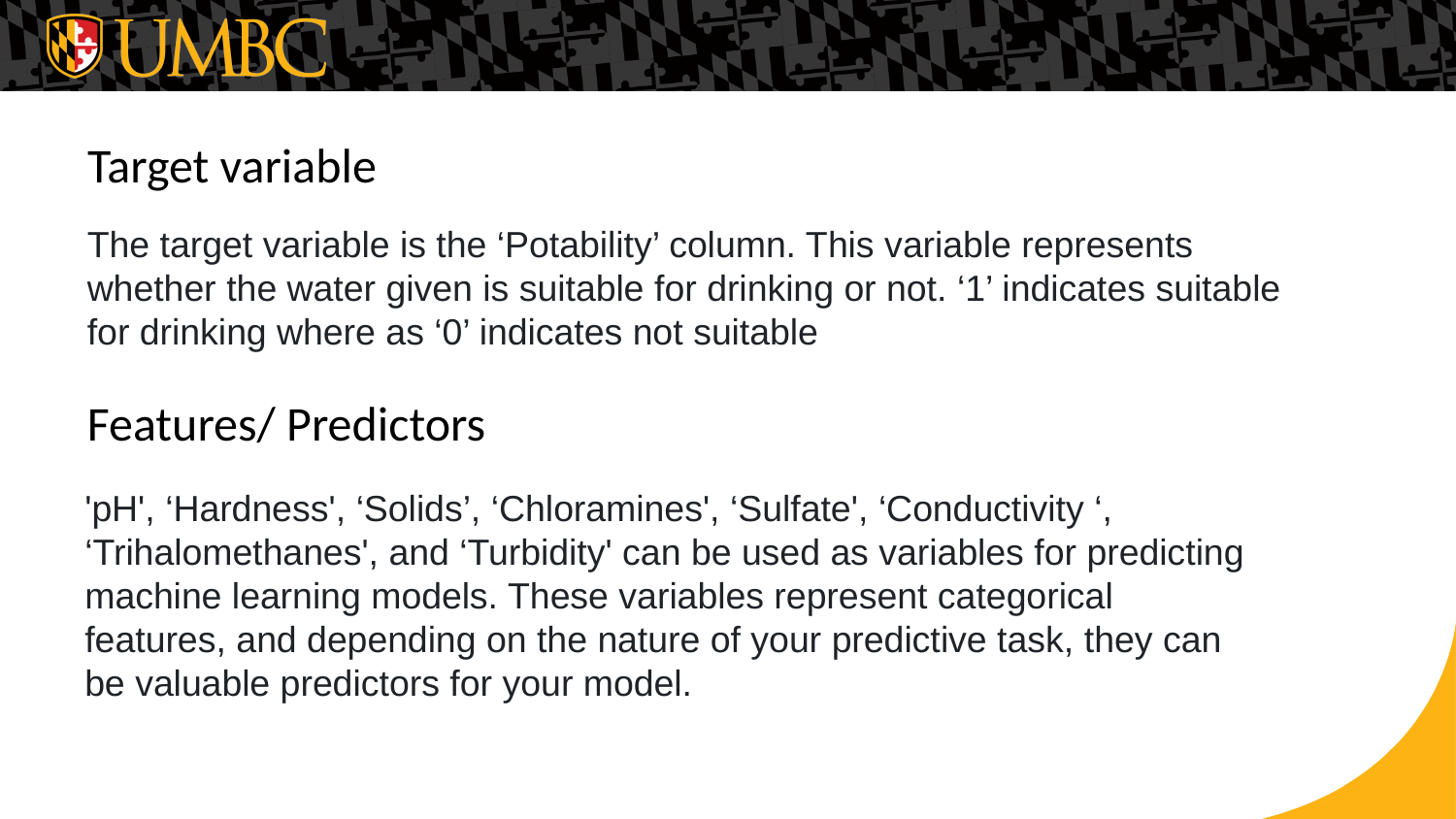

# Target variable
The target variable is the ‘Potability’ column. This variable represents whether the water given is suitable for drinking or not. ‘1’ indicates suitable for drinking where as ‘0’ indicates not suitable
Features/ Predictors

'pH', ‘Hardness', ‘Solids’, ‘Chloramines', ‘Sulfate', ‘Conductivity ‘, ‘Trihalomethanes', and ‘Turbidity' can be used as variables for predicting machine learning models. These variables represent categorical features, and depending on the nature of your predictive task, they can be valuable predictors for your model.